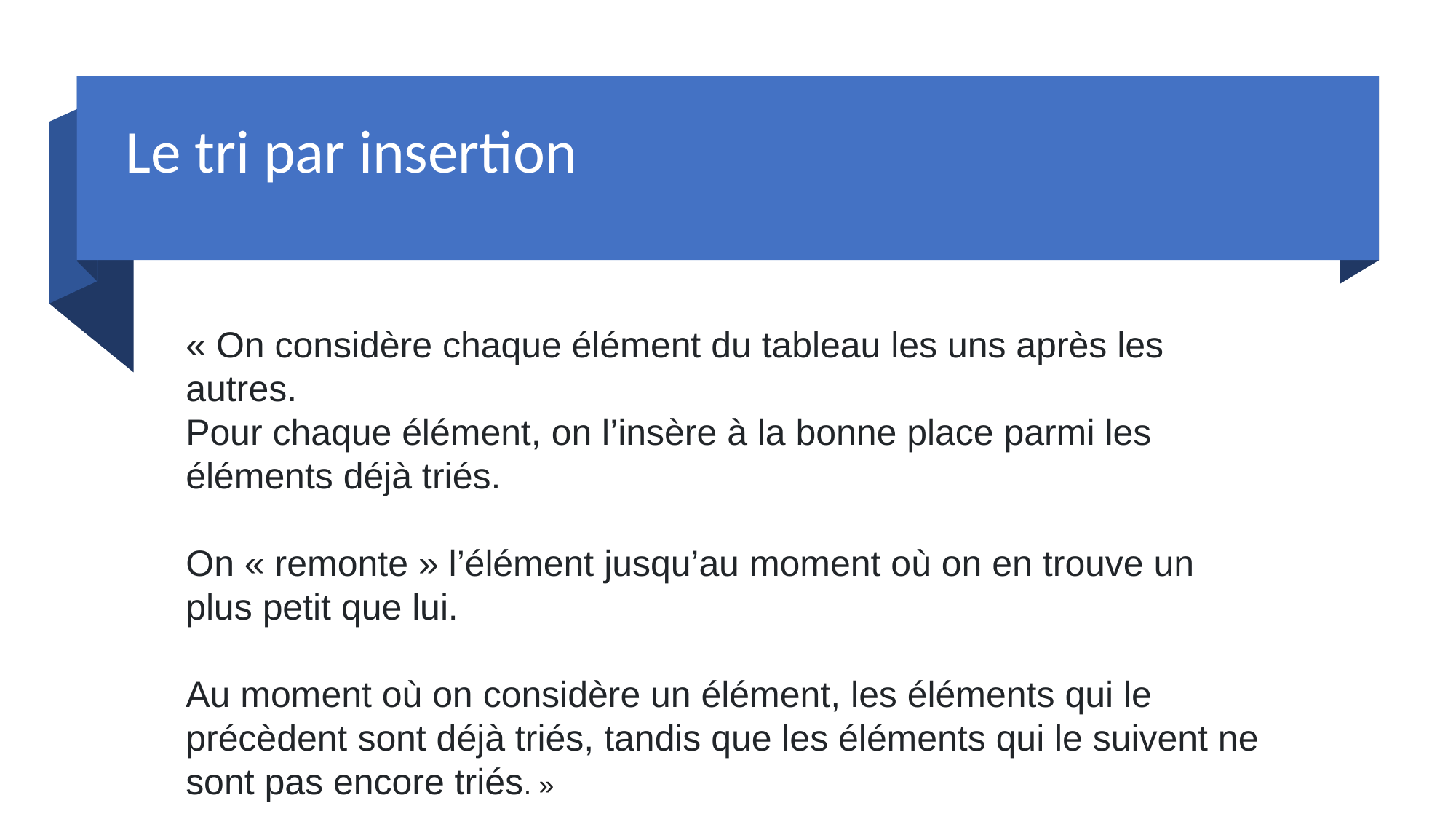

Le tri par insertion

« On considère chaque élément du tableau les uns après les autres.
Pour chaque élément, on l’insère à la bonne place parmi les éléments déjà triés.

On « remonte » l’élément jusqu’au moment où on en trouve un plus petit que lui.

Au moment où on considère un élément, les éléments qui le précèdent sont déjà triés, tandis que les éléments qui le suivent ne sont pas encore triés. »